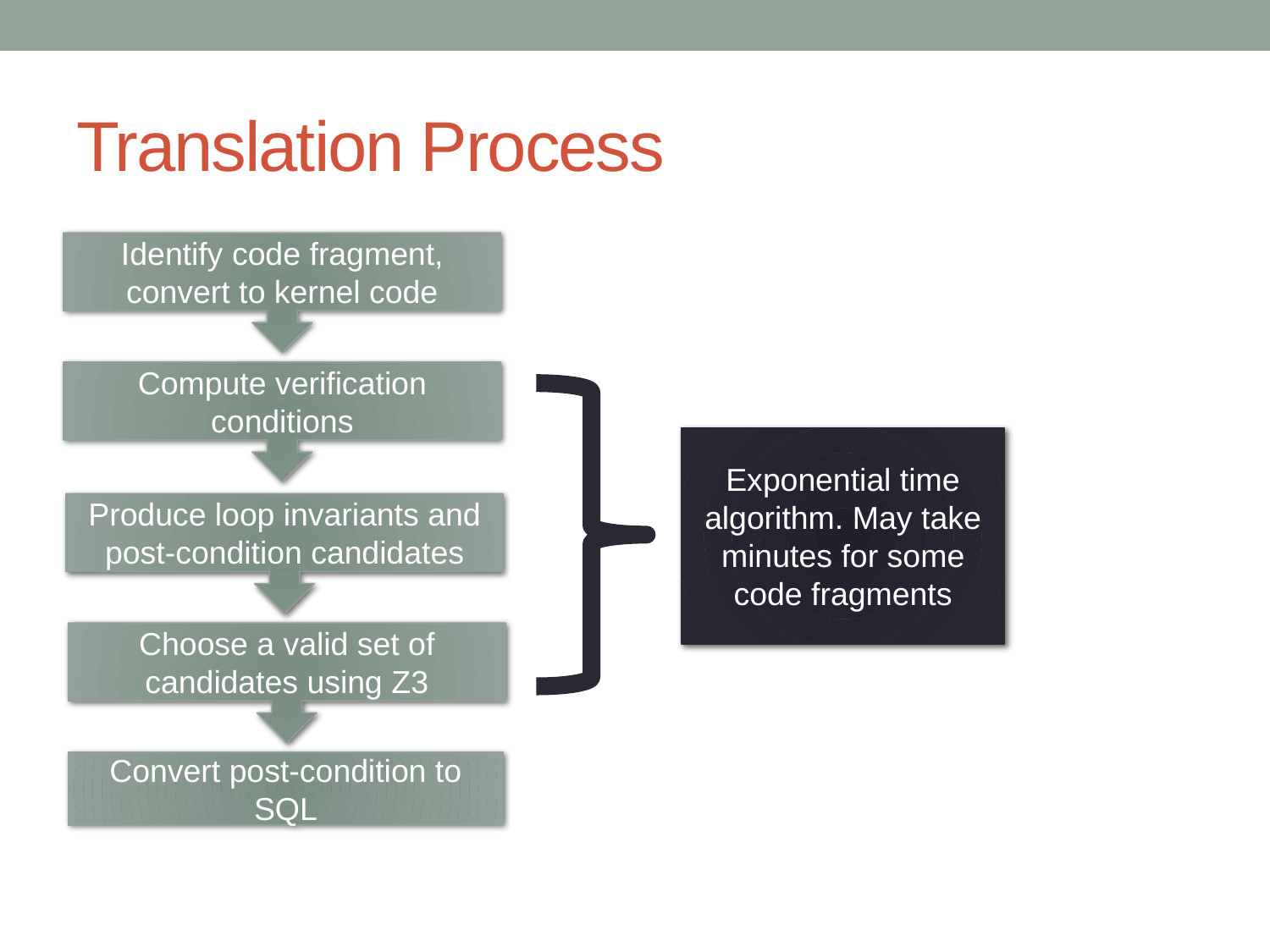

# Translation Process
Identify code fragment, convert to kernel code
Compute verification conditions

Exponential time algorithm. May take minutes for some code fragments
Produce loop invariants and post-condition candidates
Choose a valid set of candidates using Z3
Convert post-condition to SQL